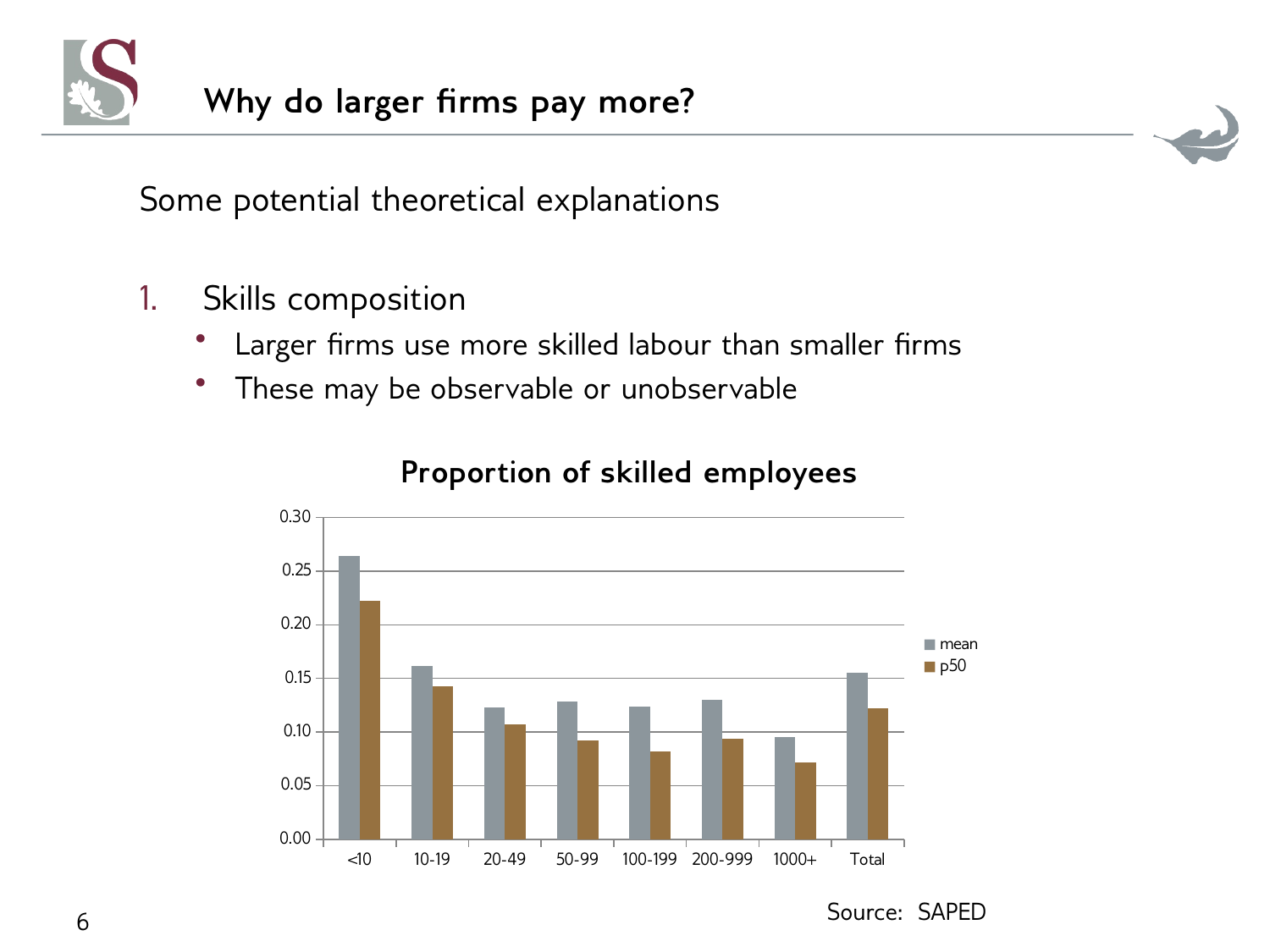

# Why do larger firms pay more?
Some potential theoretical explanations

Skills composition
Larger firms use more skilled labour than smaller firms
These may be observable or unobservable

### Chart: Proportion of skilled employees

| Category | mean | p50 |
|---|---|---|
| <10 | 0.2645723 | 0.2222222 |
| 10-19 | 0.1613063 | 0.1428571 |
| 20-49 | 0.1226664 | 0.1071429 |
| 50-99 | 0.1288036 | 0.0923077 |
| 100-199 | 0.1236588 | 0.0818182 |
| 200-999 | 0.1298837 | 0.0937681 |
| 1000+ | 0.0951846 | 0.0718232 |
| Total | 0.1556562 | 0.1217712 |
Source:  SAPED
6